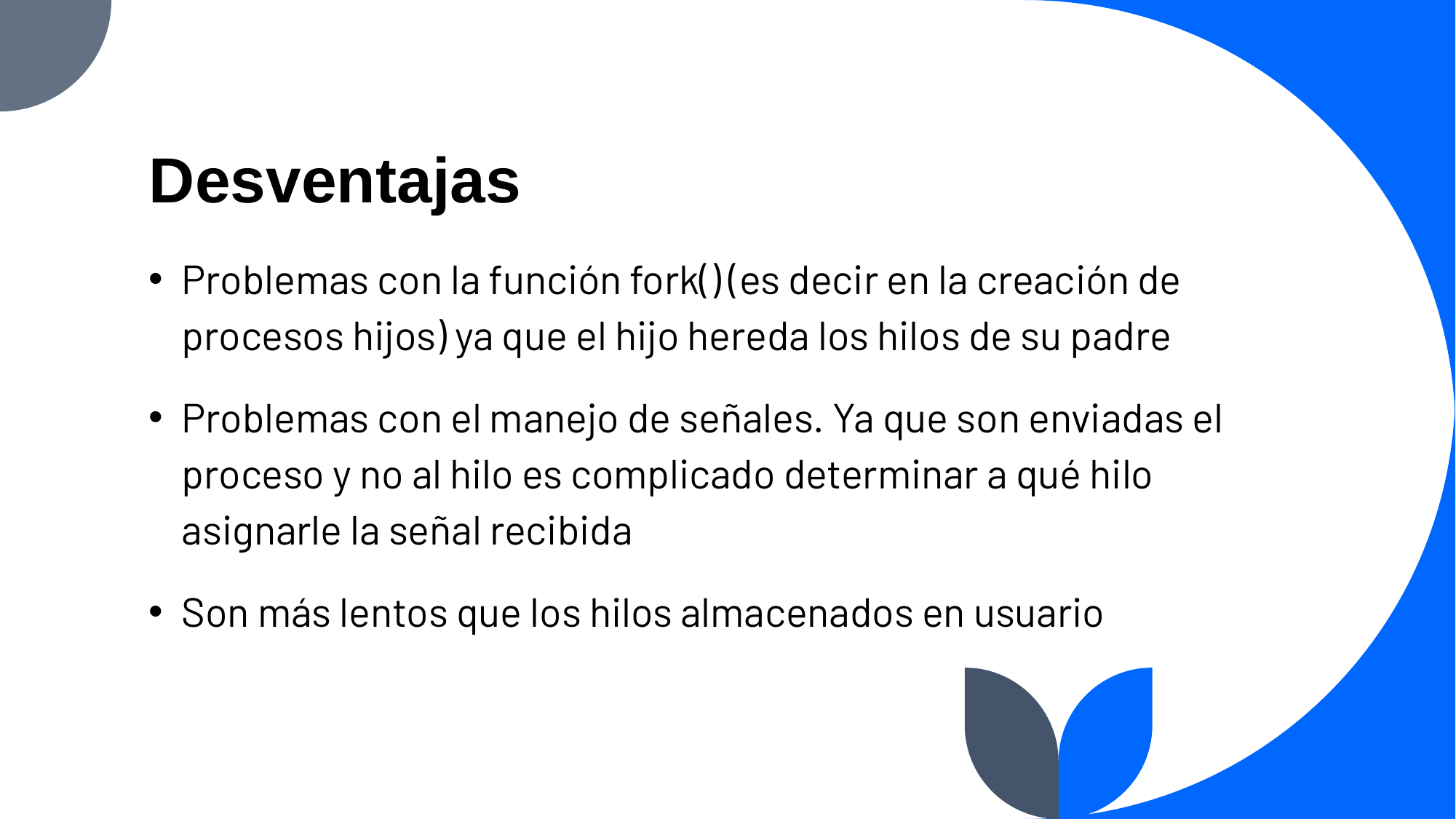

# Desventajas
Problemas con la función fork() (es decir en la creación de procesos hijos) ya que el hijo hereda los hilos de su padre
Problemas con el manejo de señales. Ya que son enviadas el proceso y no al hilo es complicado determinar a qué hilo asignarle la señal recibida
Son más lentos que los hilos almacenados en usuario